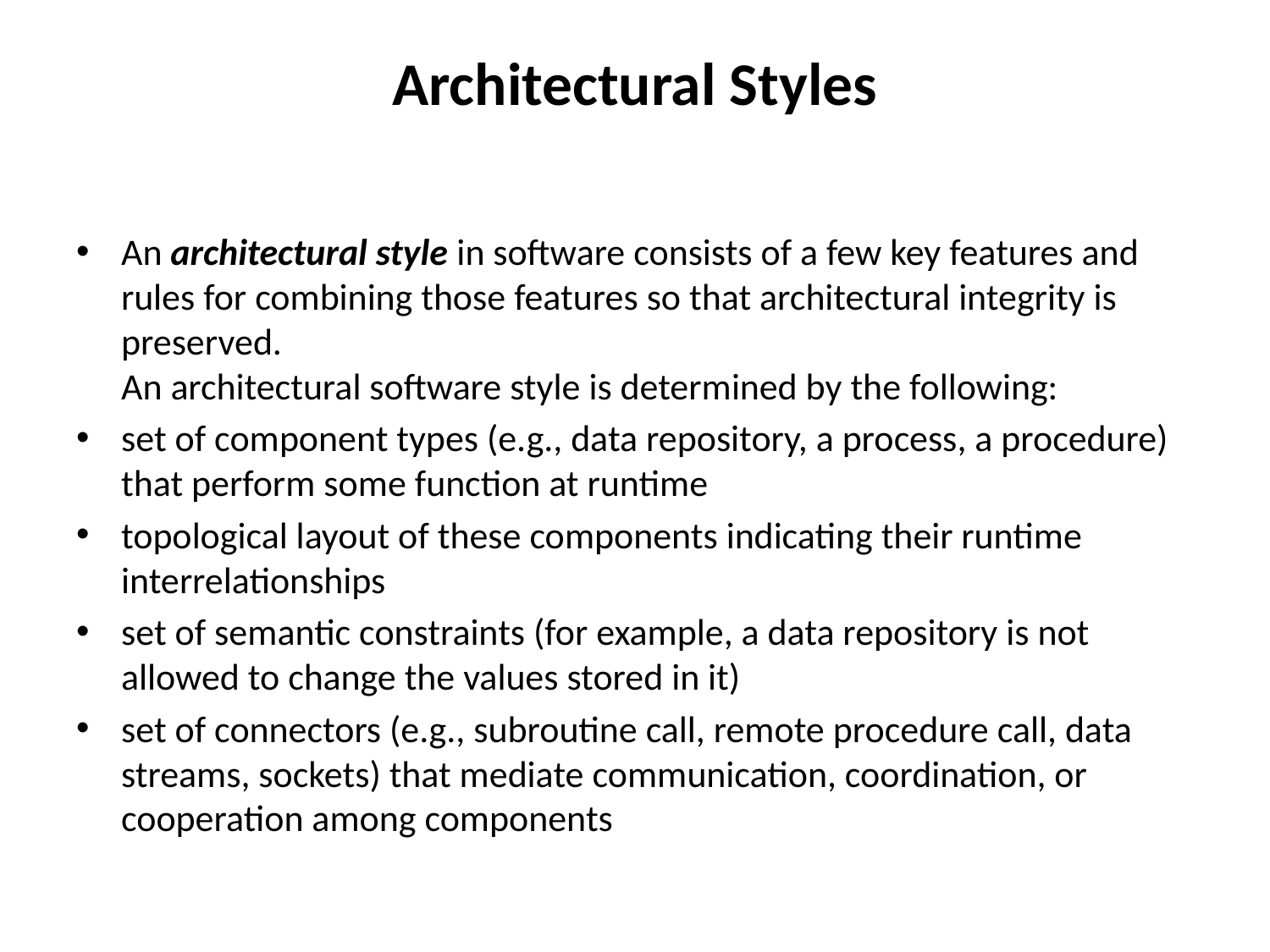

# Architectural Styles
An architectural style in software consists of a few key features and rules for combining those features so that architectural integrity is preserved.
An architectural software style is determined by the following:
set of component types (e.g., data repository, a process, a procedure) that perform some function at runtime
topological layout of these components indicating their runtime interrelationships
set of semantic constraints (for example, a data repository is not allowed to change the values stored in it)
set of connectors (e.g., subroutine call, remote procedure call, data streams, sockets) that mediate communication, coordination, or cooperation among components